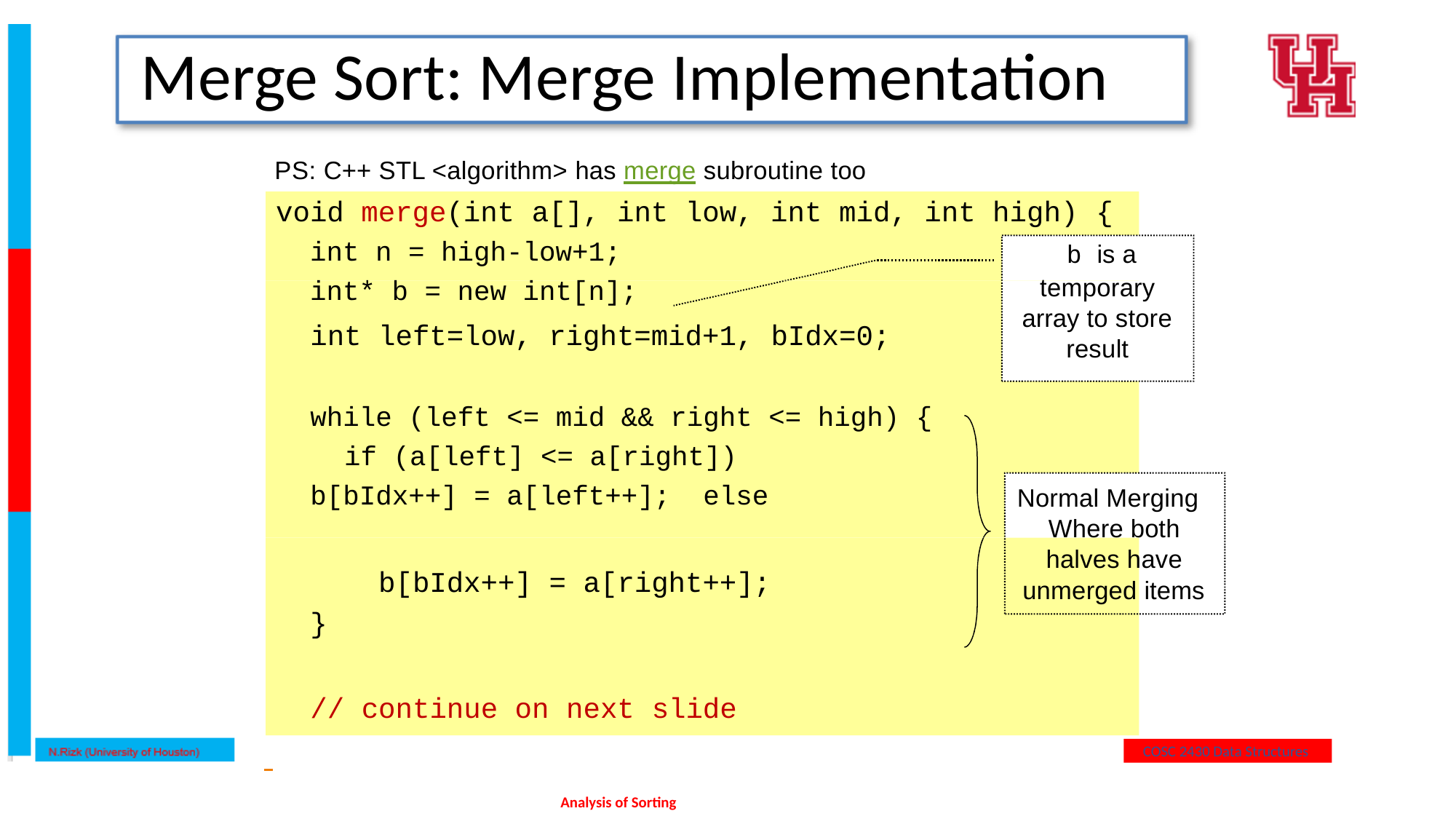

# Merge Sort: Merge Implementation
PS: C++ STL <algorithm> has merge subroutine too
void merge(int a[], int low, int mid, int high) {

int n = high-low+1;  int* b = new int[n];

b is a

temporary

array to store
int left=low, right=mid+1, bIdx=0;
result
while (left <= mid && right <= high) {  if (a[left] <= a[right])
b[bIdx++] = a[left++];  else

Normal Merging
Where both

halves have
b[bIdx++] = a[right++];
unmerged items
}

// continue on next slide